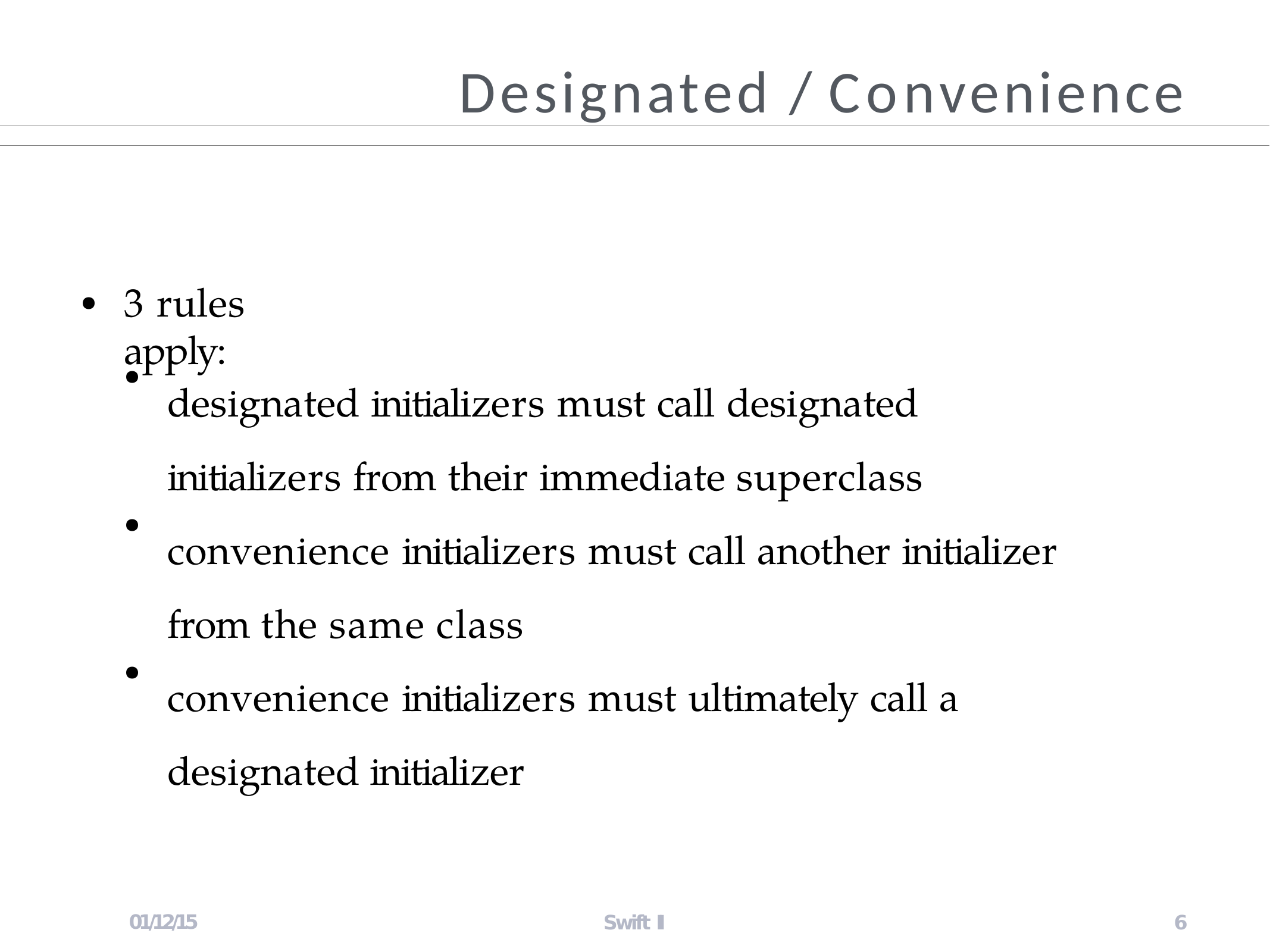

# Designated / Convenience
3 rules apply:
•
designated initializers must call designated initializers from their immediate superclass
convenience initializers must call another initializer from the same class
convenience initializers must ultimately call a designated initializer
•
•
•
01/12/15
Swift II
6